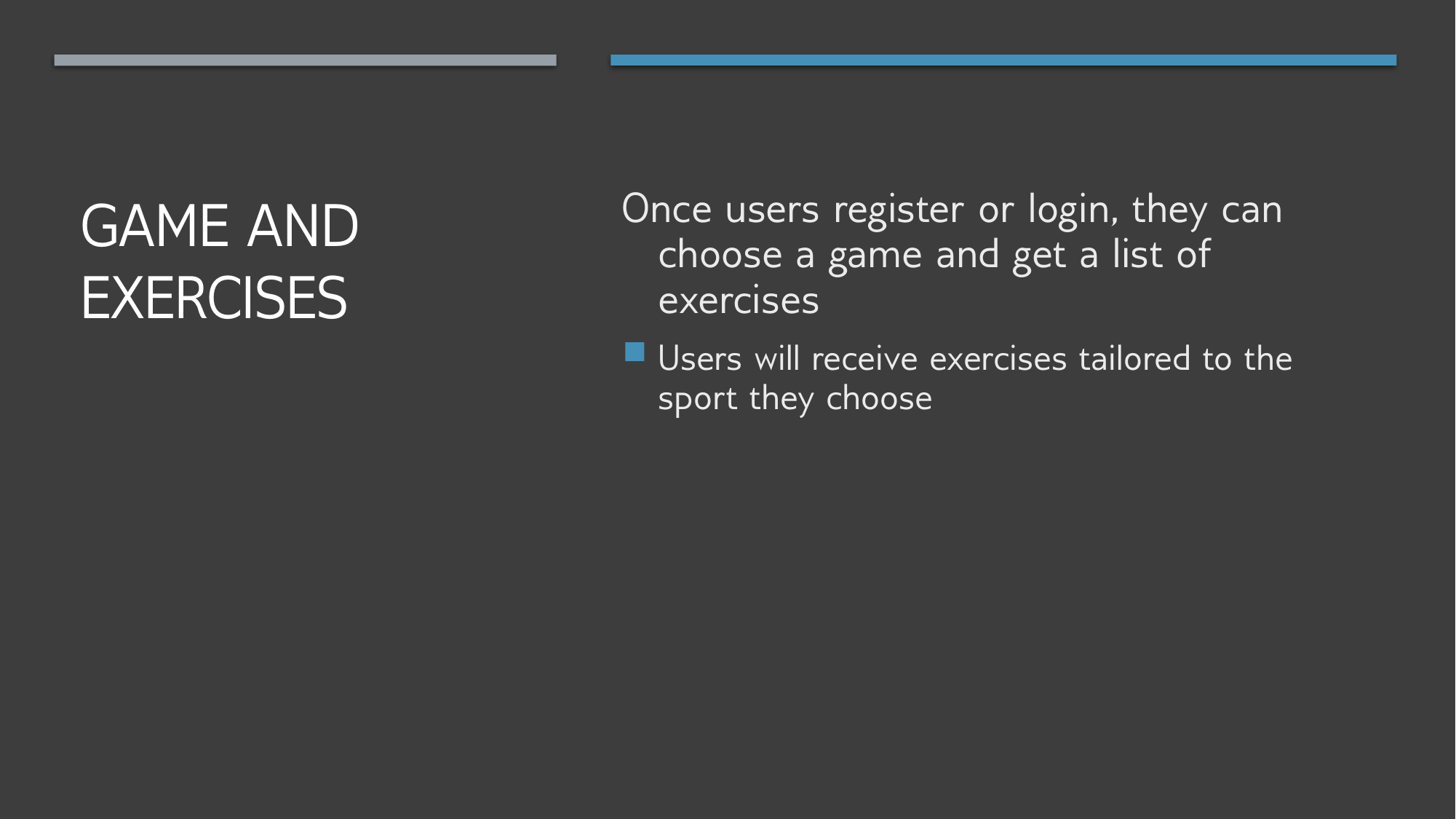

# Game and Exercises
Once users register or login, they can choose a game and get a list of exercises
Users will receive exercises tailored to the sport they choose